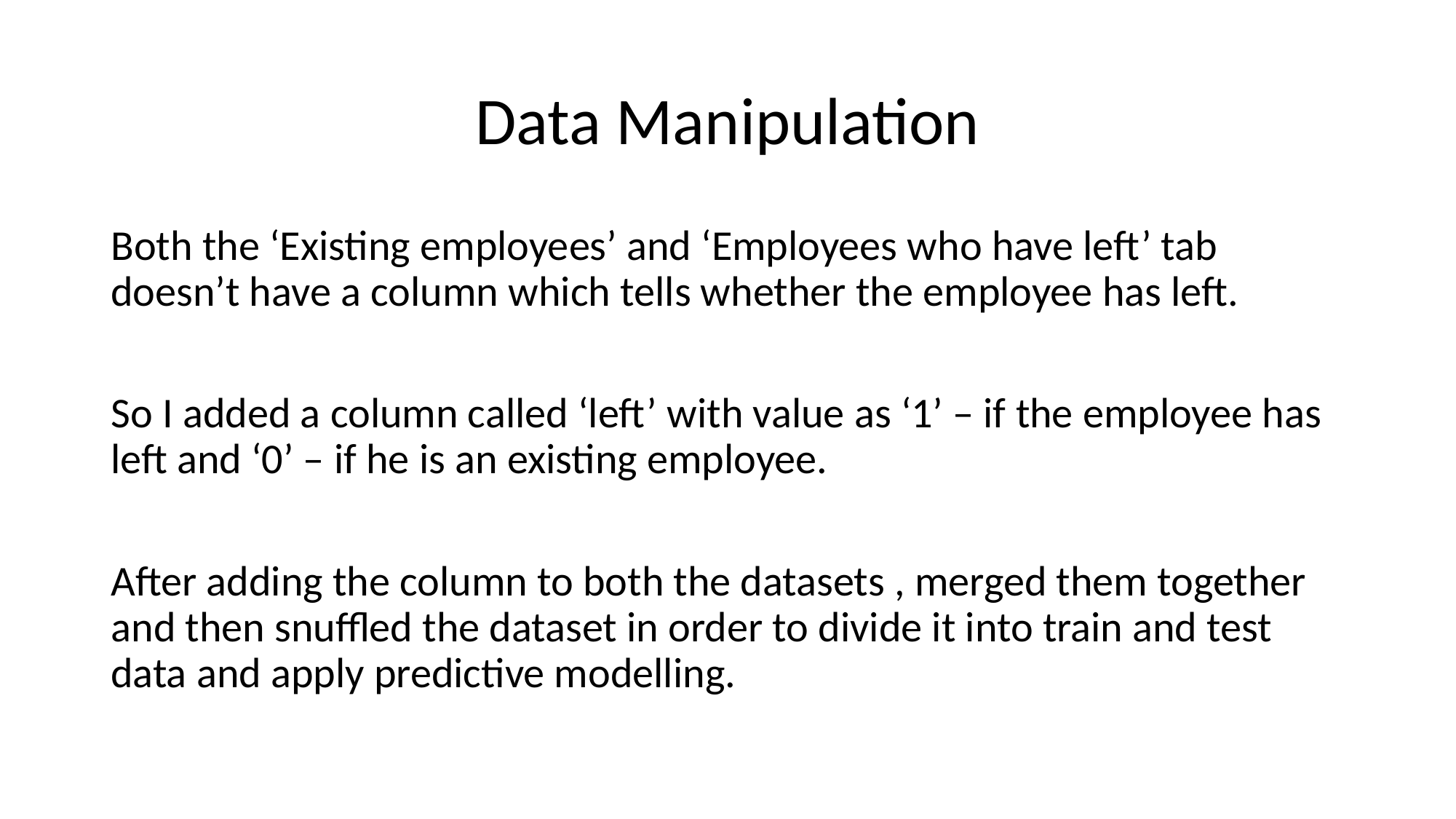

# Data Manipulation
Both the ‘Existing employees’ and ‘Employees who have left’ tab doesn’t have a column which tells whether the employee has left.

So I added a column called ‘left’ with value as ‘1’ – if the employee has left and ‘0’ – if he is an existing employee.

After adding the column to both the datasets , merged them together and then snuffled the dataset in order to divide it into train and test data and apply predictive modelling.